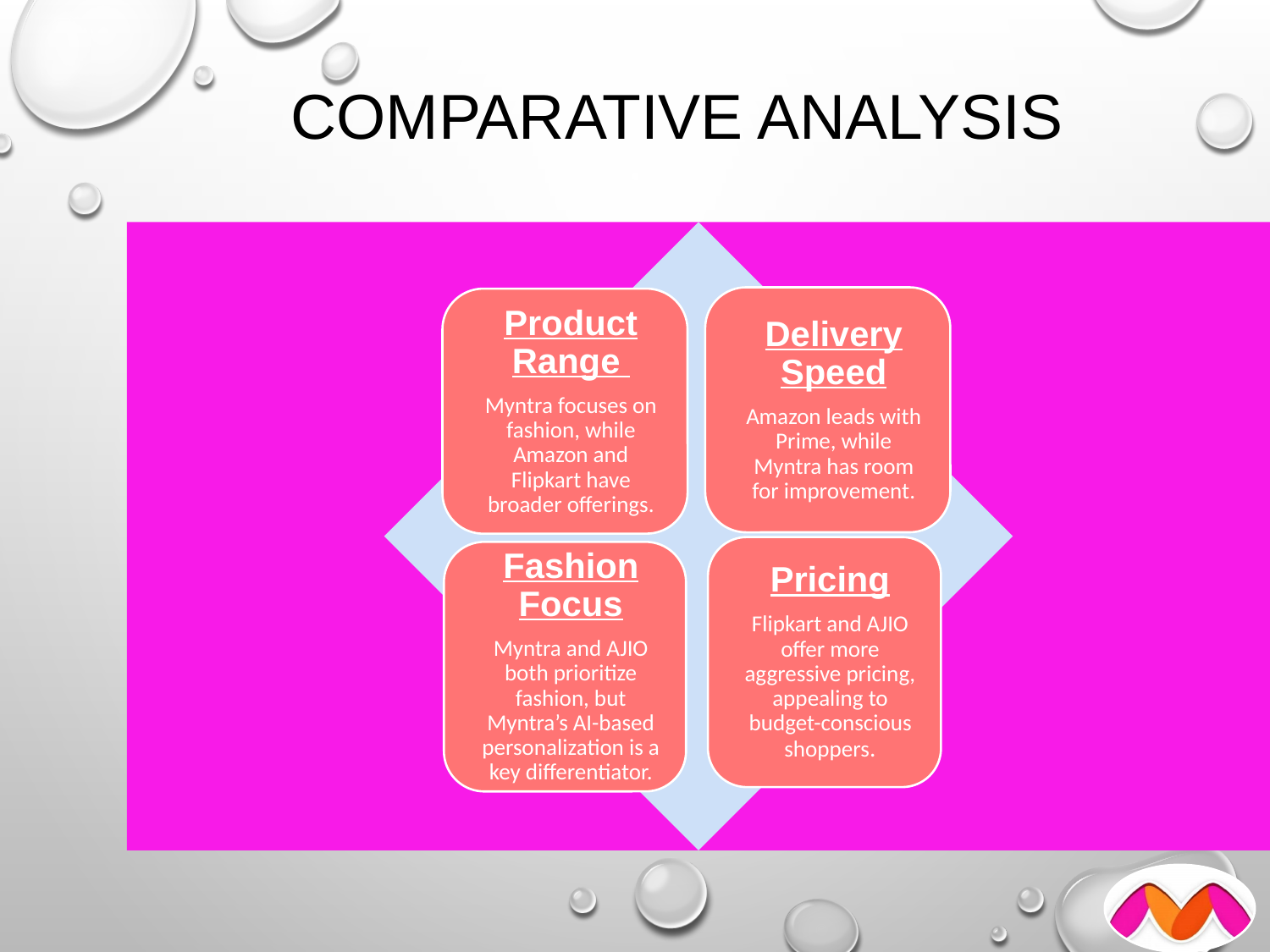

Comparative Analysis
Product Range
Myntra focuses on fashion, while Amazon and Flipkart have broader offerings.
Delivery Speed
Amazon leads with Prime, while Myntra has room for improvement.
Fashion Focus
Myntra and AJIO both prioritize fashion, but Myntra’s AI-based personalization is a key differentiator.
Pricing
Flipkart and AJIO offer more aggressive pricing, appealing to budget-conscious shoppers.